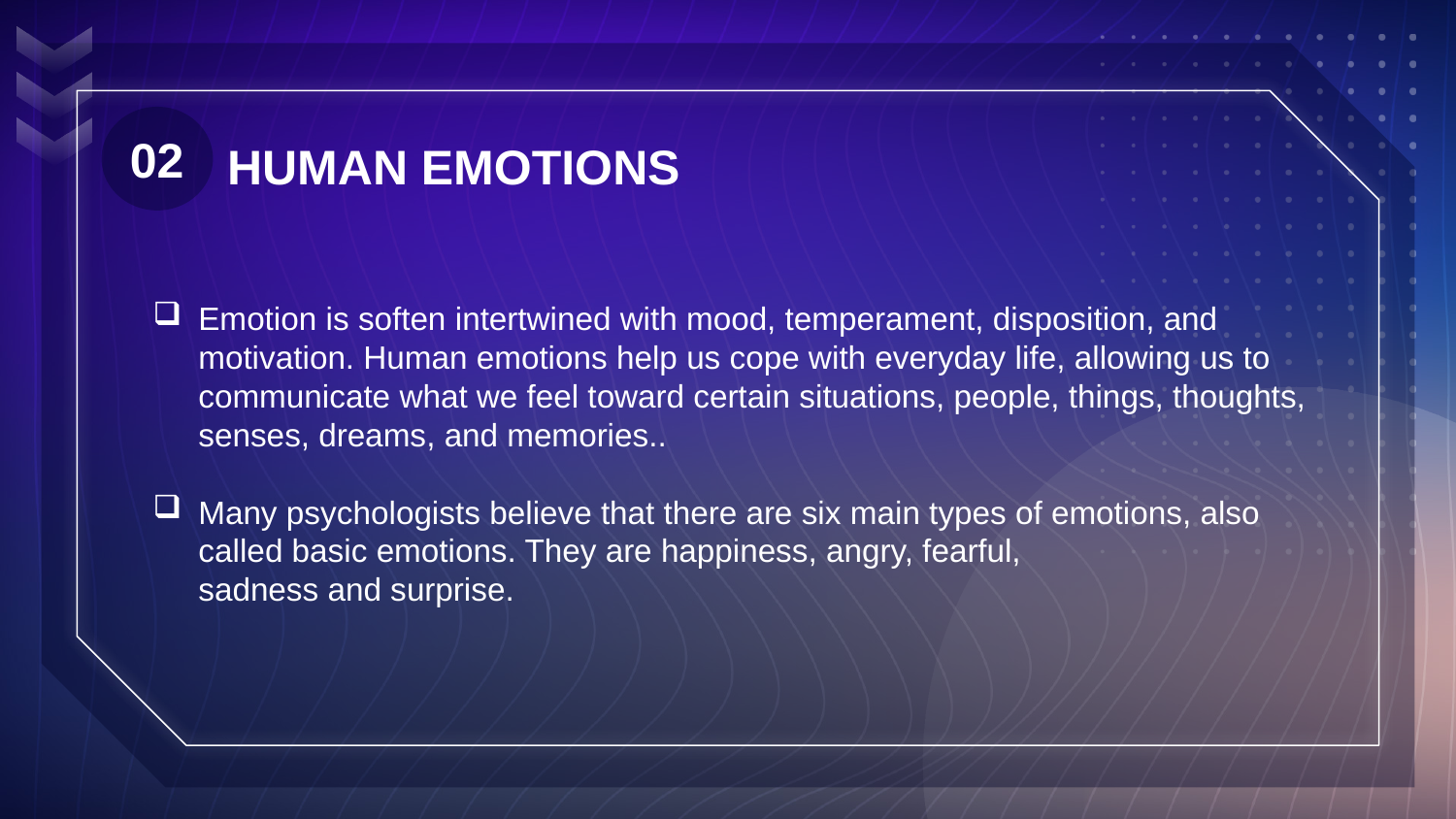

02
# HUMAN EMOTIONS

Emotion is soften intertwined with mood, temperament, disposition, and motivation. Human emotions help us cope with everyday life, allowing us to communicate what we feel toward certain situations, people, things, thoughts, senses, dreams, and memories..

Many psychologists believe that there are six main types of emotions, also called basic emotions. They are happiness, angry, fearful, sadness and surprise.